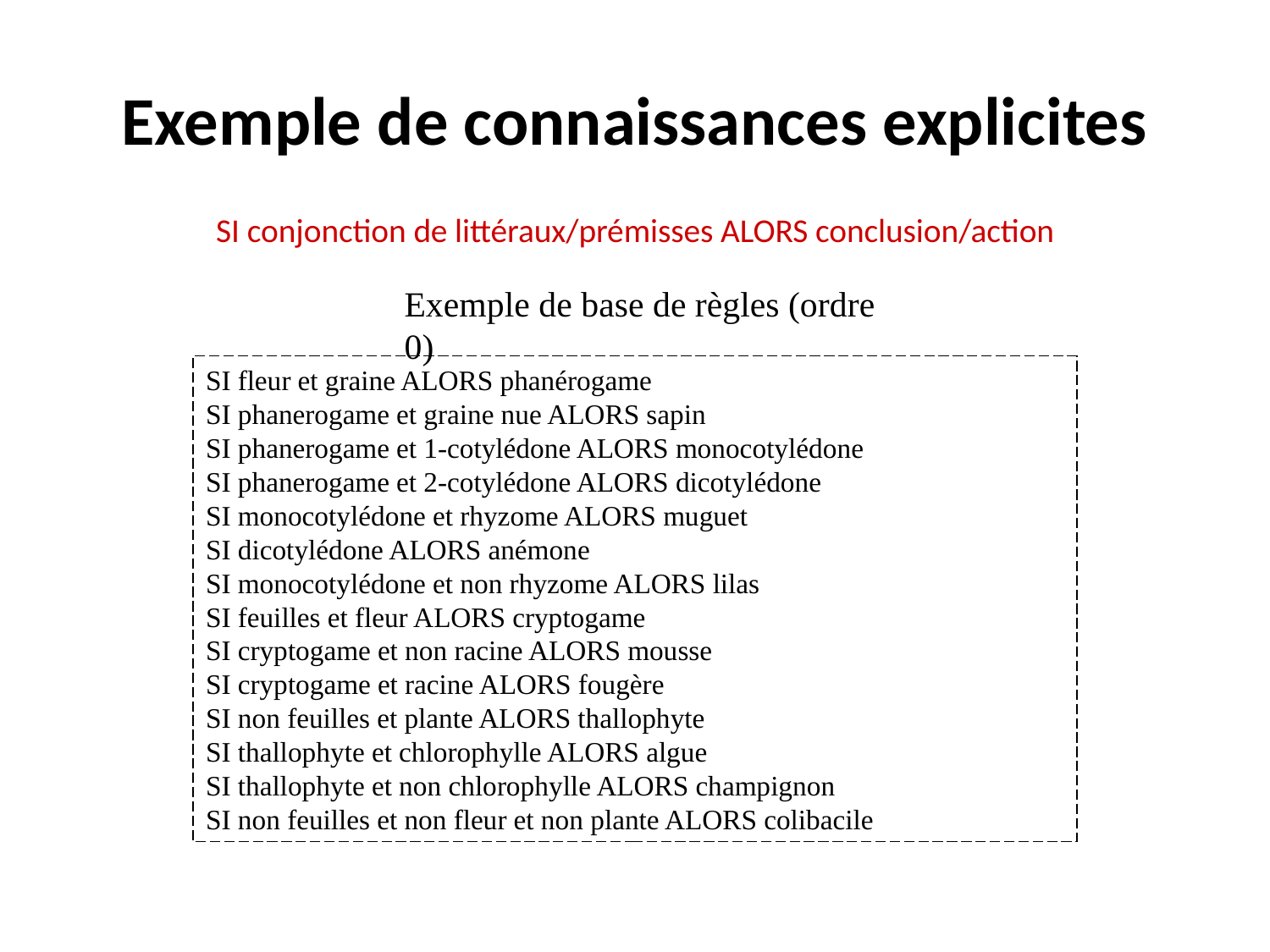

# Exemple de connaissances explicites
SI conjonction de littéraux/prémisses ALORS conclusion/action
Exemple de base de règles (ordre 0)
SI fleur et graine ALORS phanérogame
SI phanerogame et graine nue ALORS sapin
SI phanerogame et 1-cotylédone ALORS monocotylédone
SI phanerogame et 2-cotylédone ALORS dicotylédone
SI monocotylédone et rhyzome ALORS muguet
SI dicotylédone ALORS anémone
SI monocotylédone et non rhyzome ALORS lilas
SI feuilles et fleur ALORS cryptogame
SI cryptogame et non racine ALORS mousse
SI cryptogame et racine ALORS fougère
SI non feuilles et plante ALORS thallophyte
SI thallophyte et chlorophylle ALORS algue
SI thallophyte et non chlorophylle ALORS champignon
SI non feuilles et non fleur et non plante ALORS colibacile